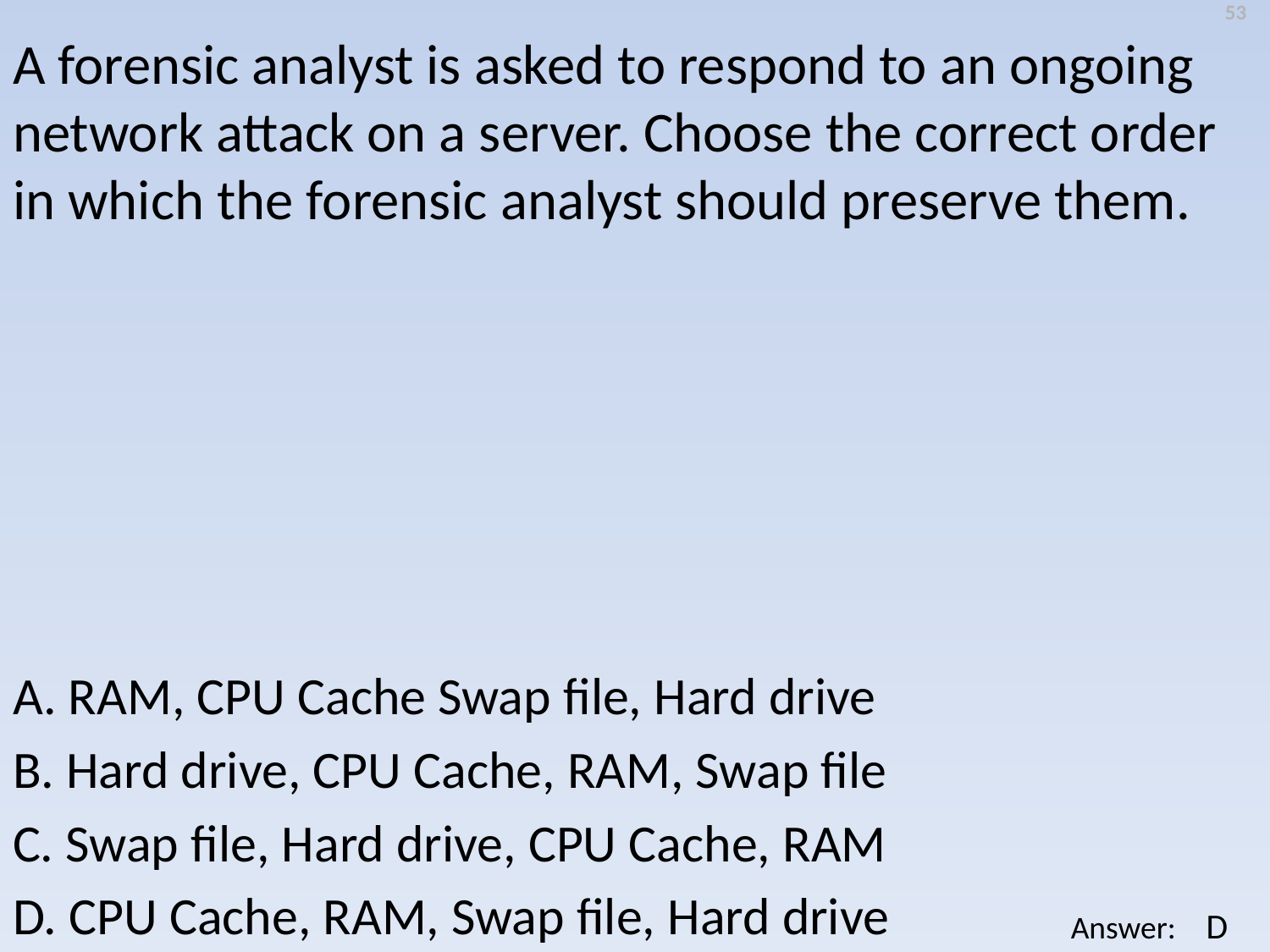

53
A forensic analyst is asked to respond to an ongoing network attack on a server. Choose the correct order in which the forensic analyst should preserve them.
A. RAM, CPU Cache Swap file, Hard drive
B. Hard drive, CPU Cache, RAM, Swap file
C. Swap file, Hard drive, CPU Cache, RAM
D. CPU Cache, RAM, Swap file, Hard drive
D